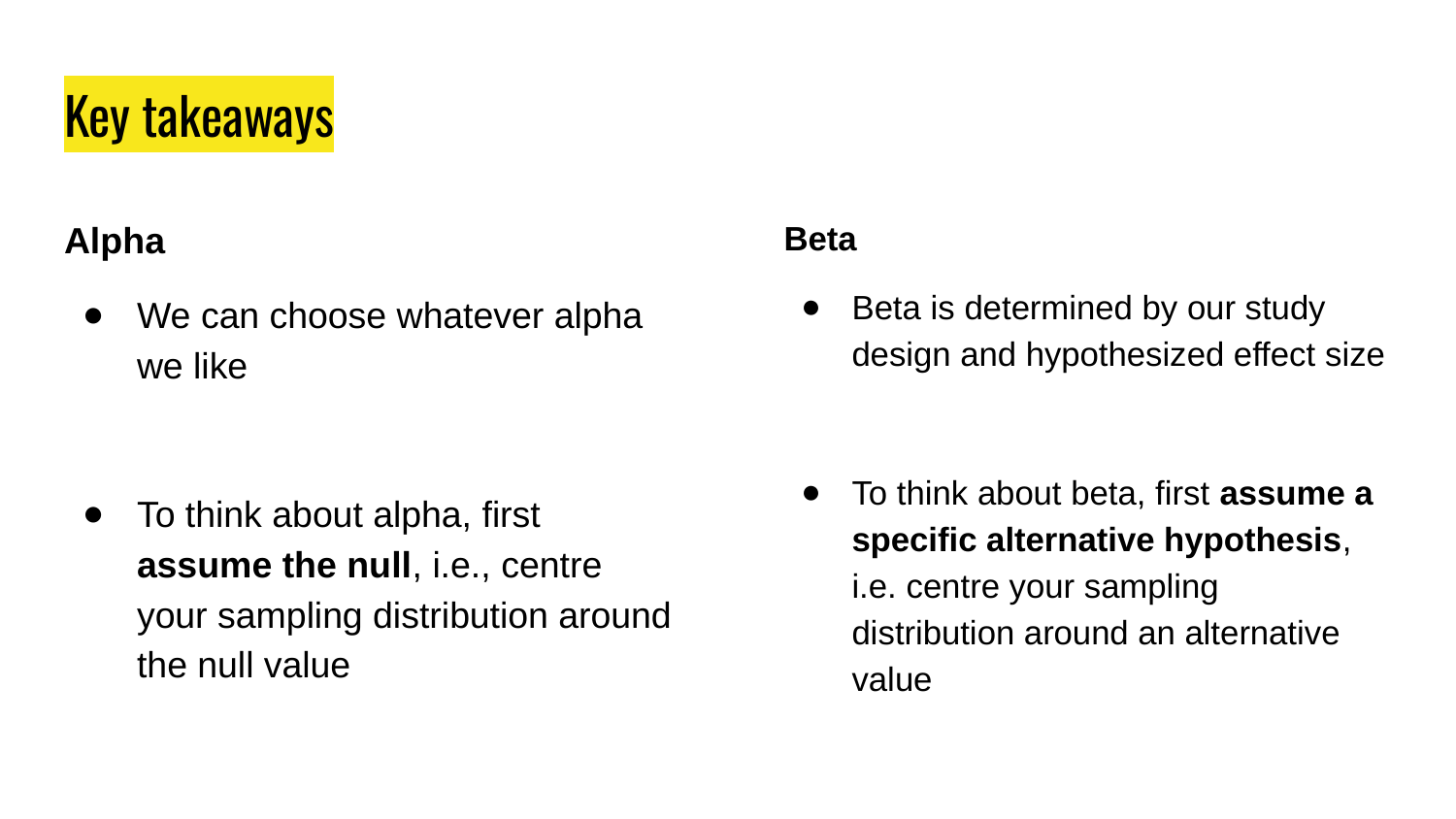

# Key takeaways
Alpha
We can choose whatever alpha we like

To think about alpha, first assume the null, i.e., centre your sampling distribution around the null value
Beta
Beta is determined by our study design and hypothesized effect size

To think about beta, first assume a specific alternative hypothesis, i.e. centre your sampling distribution around an alternative value